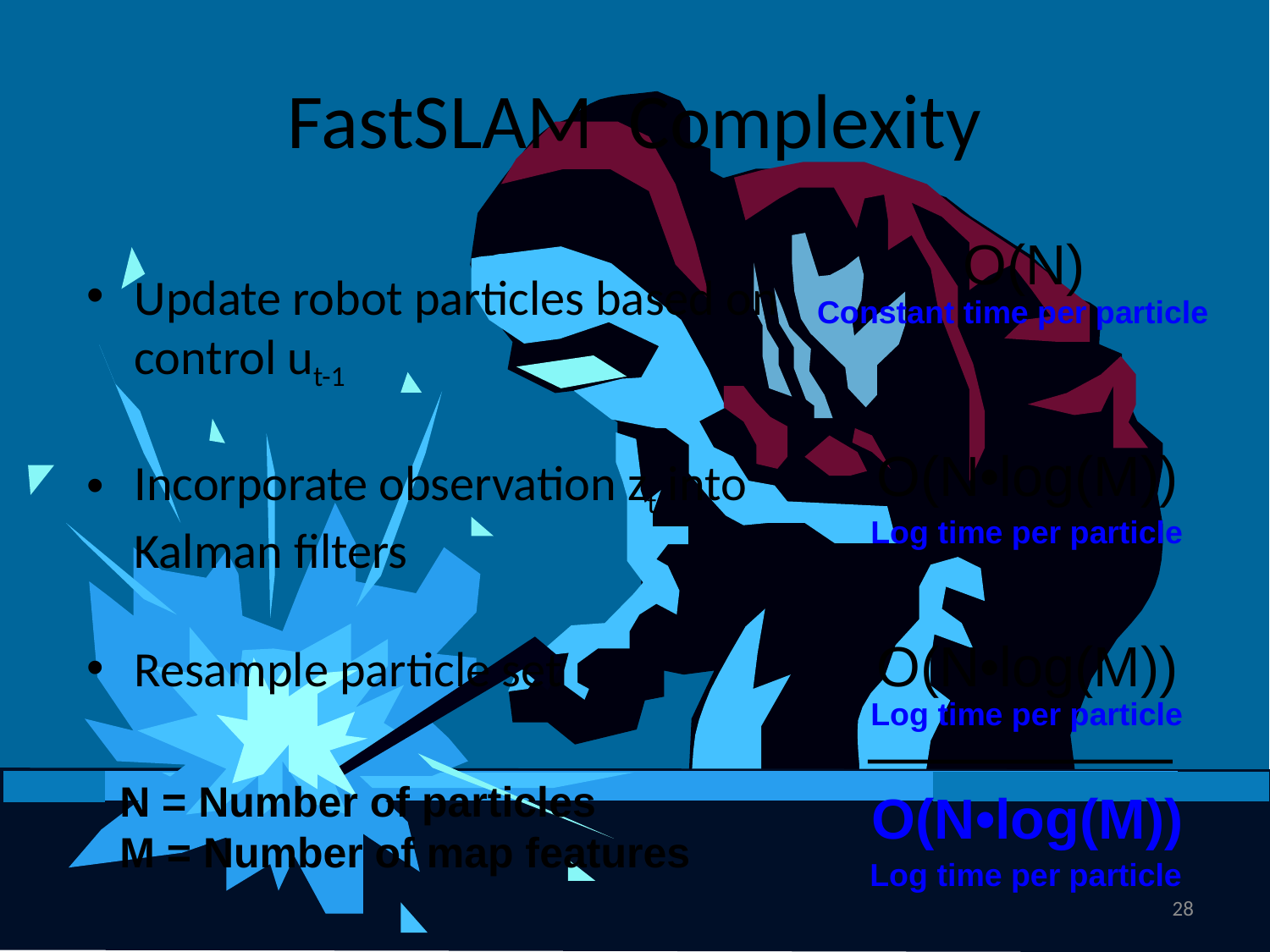

# FastSLAM  Complexity
O(N)
Constant time per particle
Update robot particles based on control ut-1
Incorporate observation zt into Kalman filters
Resample particle set
O(N•log(M))
Log time per particle
O(N•log(M))
Log time per particle

O(N•log(M))
Log time per particle
N = Number of particles
M = Number of map features
28